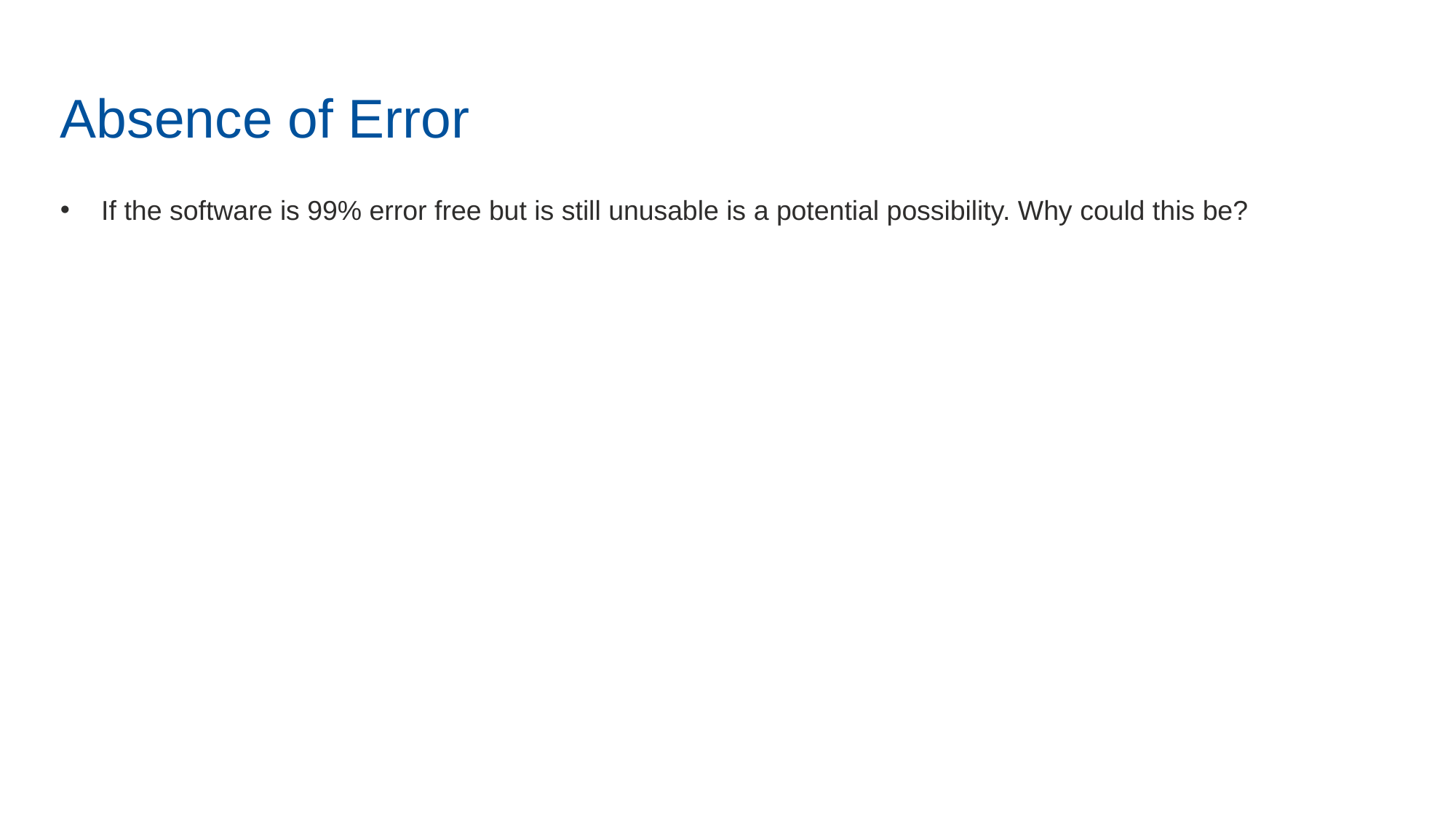

# Absence of Error
If the software is 99% error free but is still unusable is a potential possibility. Why could this be?